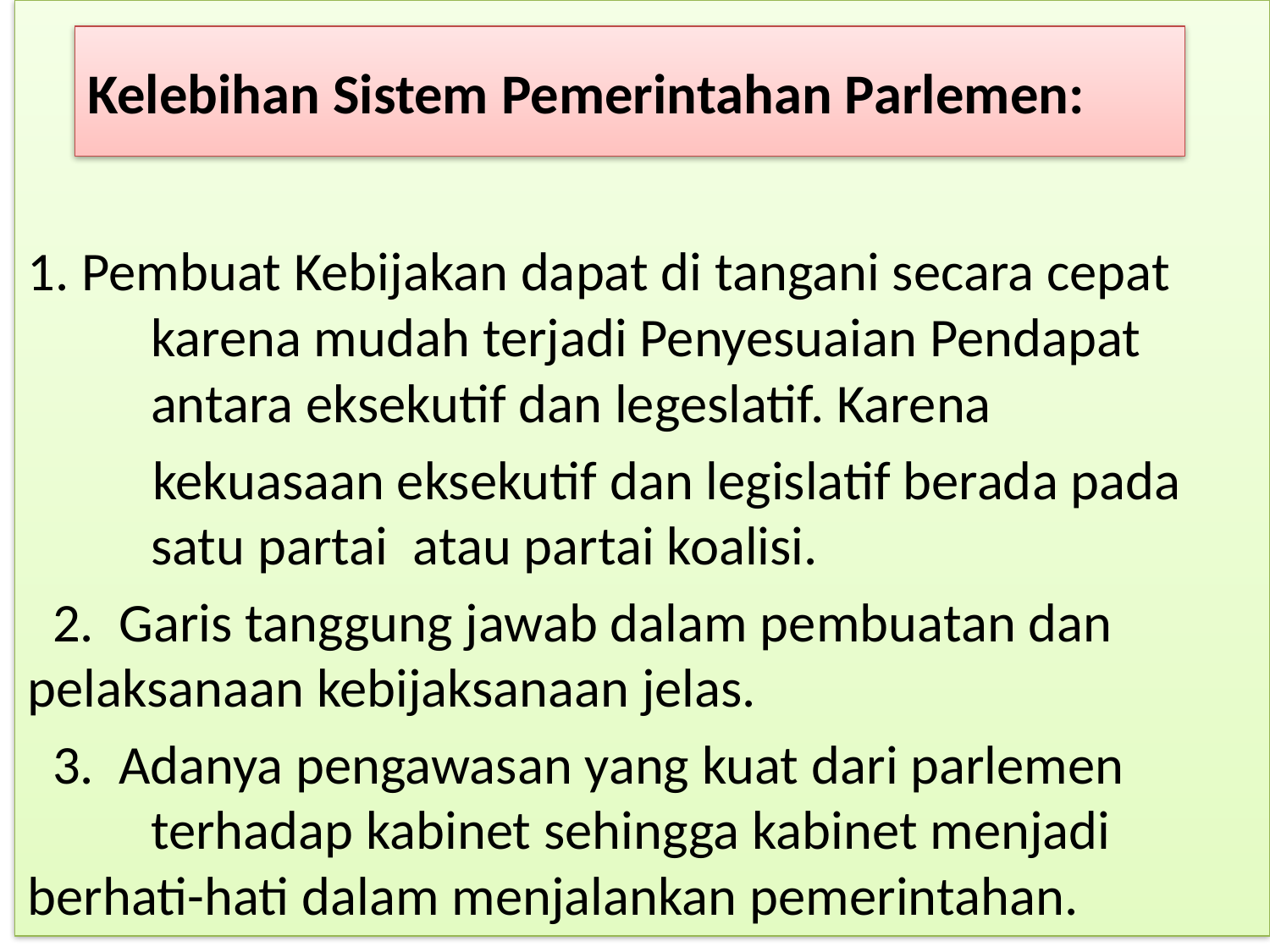

1. Pembuat Kebijakan dapat di tangani secara cepat 	karena mudah terjadi Penyesuaian Pendapat 	antara eksekutif dan legeslatif. Karena
          kekuasaan eksekutif dan legislatif berada pada 	satu partai  atau partai koalisi.
  2.  Garis tanggung jawab dalam pembuatan dan 	pelaksanaan kebijaksanaan jelas.
  3.  Adanya pengawasan yang kuat dari parlemen 	terhadap kabinet sehingga kabinet menjadi 	berhati-hati dalam menjalankan pemerintahan.
#
Kelebihan Sistem Pemerintahan Parlemen: